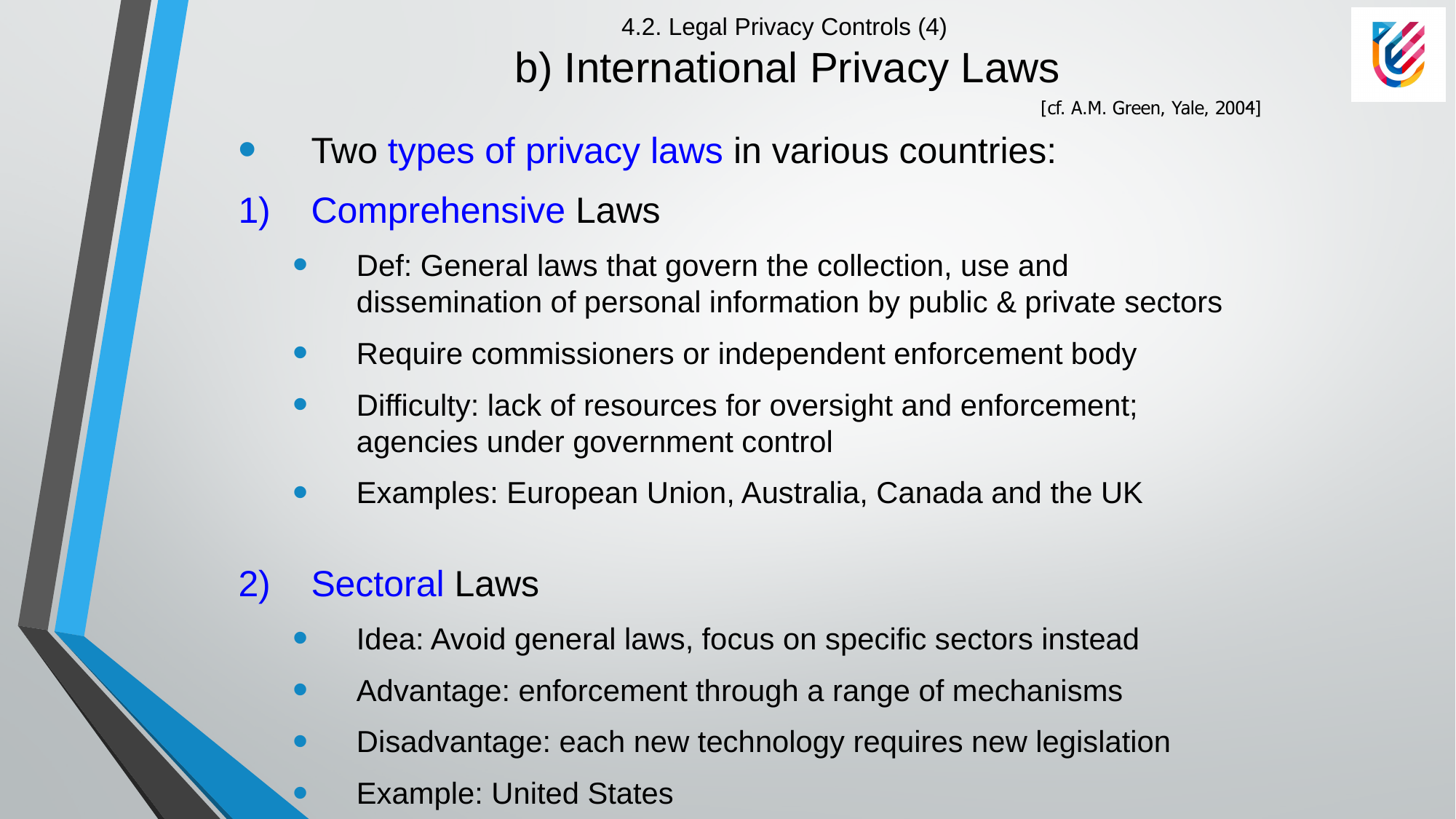

# 4.2. Legal Privacy Controls (4) b) International Privacy Laws
[cf. A.M. Green, Yale, 2004]
Two types of privacy laws in various countries:
1)	Comprehensive Laws
Def: General laws that govern the collection, use and dissemination of personal information by public & private sectors
Require commissioners or independent enforcement body
Difficulty: lack of resources for oversight and enforcement; agencies under government control
Examples: European Union, Australia, Canada and the UK

2)	Sectoral Laws
Idea: Avoid general laws, focus on specific sectors instead
Advantage: enforcement through a range of mechanisms
Disadvantage: each new technology requires new legislation
Example: United States